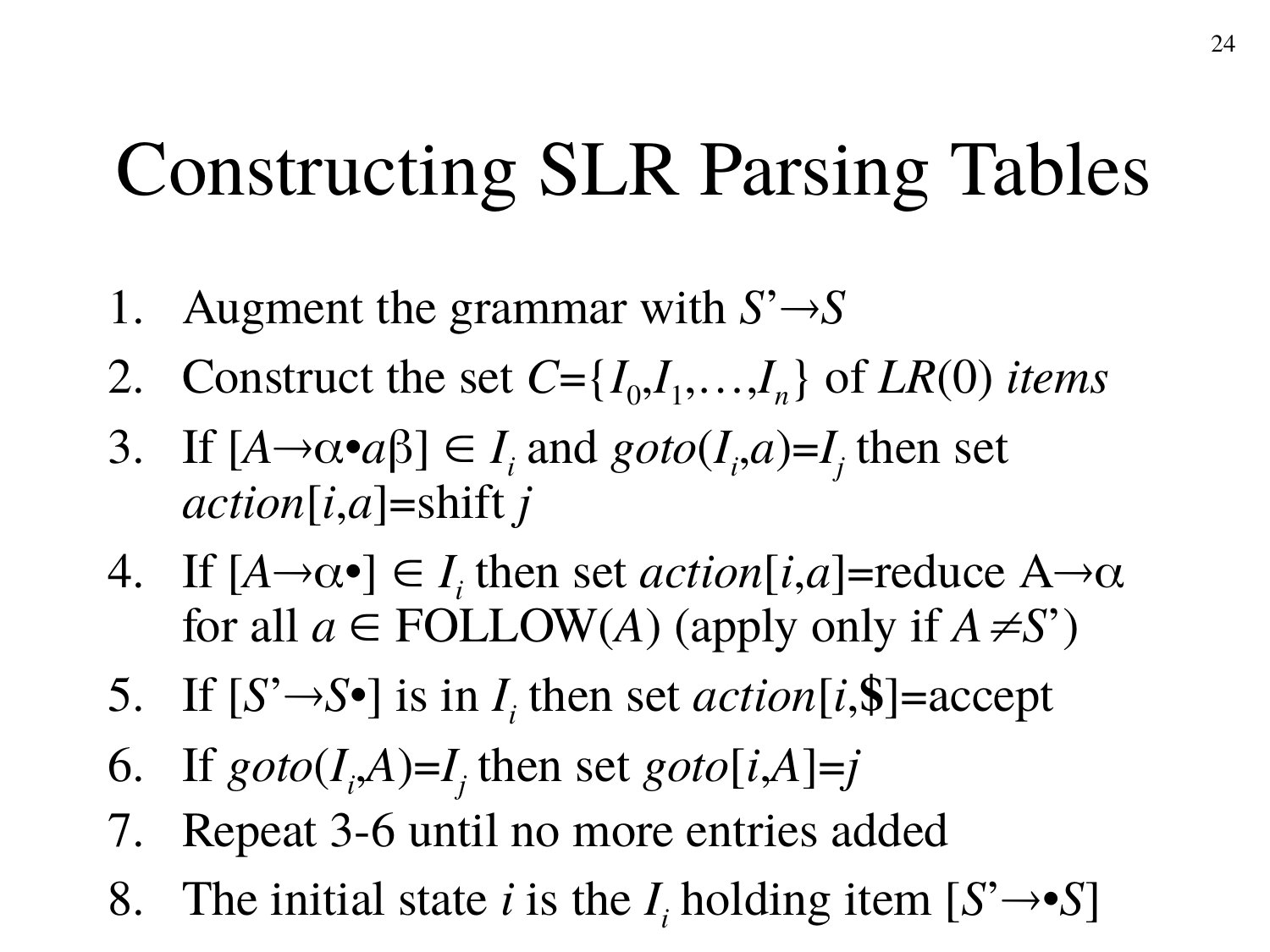

24
# Constructing SLR Parsing Tables
Augment the grammar with S’→S
Construct the set C={I0,I1,…,In} of LR(0) items
If [A→α•aβ] ∈ Ii and goto(Ii,a)=Ij then set action[i,a]=shift j
If [A→α•] ∈ Ii then set action[i,a]=reduce A→α for all a ∈ FOLLOW(A) (apply only if A≠S’)
If [S’→S•] is in Ii then set action[i,$]=accept
If goto(Ii,A)=Ij then set goto[i,A]=j
Repeat 3-6 until no more entries added
The initial state i is the Ii holding item [S’→•S]